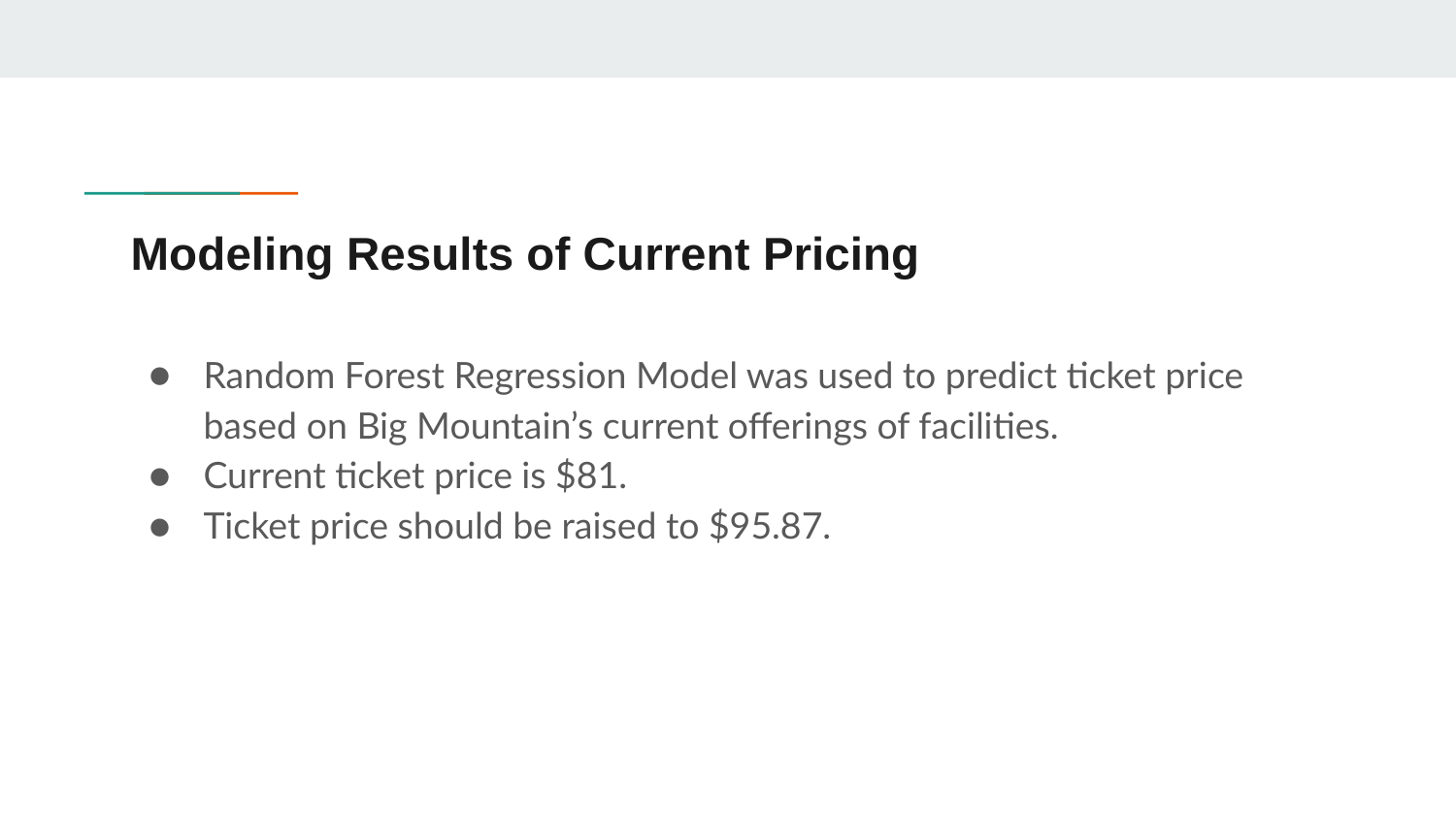

# Modeling Results of Current Pricing
Random Forest Regression Model was used to predict ticket price based on Big Mountain’s current offerings of facilities.
Current ticket price is $81.
Ticket price should be raised to $95.87.